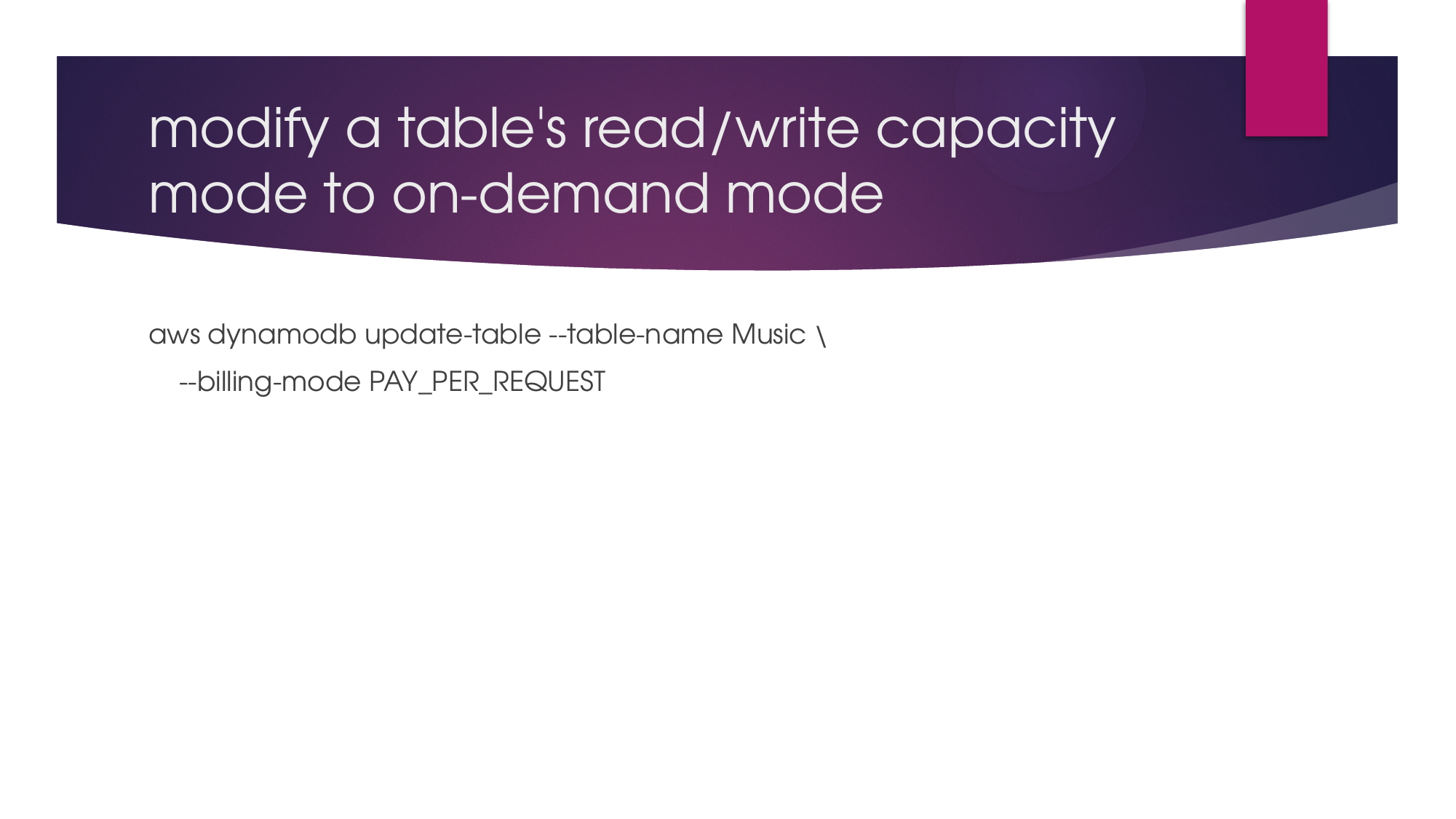

# modify a table's read/write capacity mode to on-demand mode
aws dynamodb update-table --table-name Music \
    --billing-mode PAY_PER_REQUEST